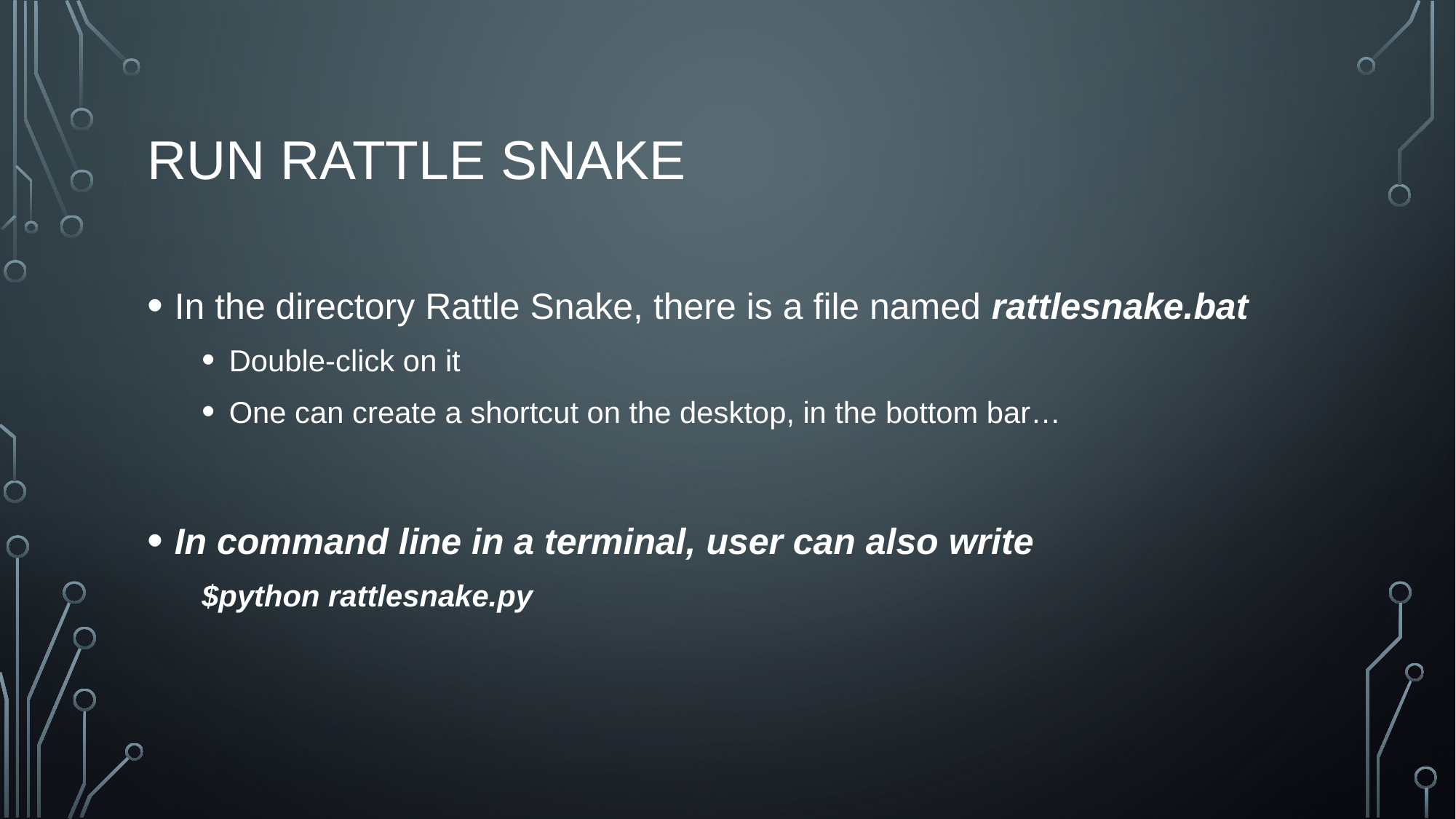

# RUN RATTLE SNAKE
In the directory Rattle Snake, there is a file named rattlesnake.bat
Double-click on it
One can create a shortcut on the desktop, in the bottom bar…

In command line in a terminal, user can also write
$python rattlesnake.py